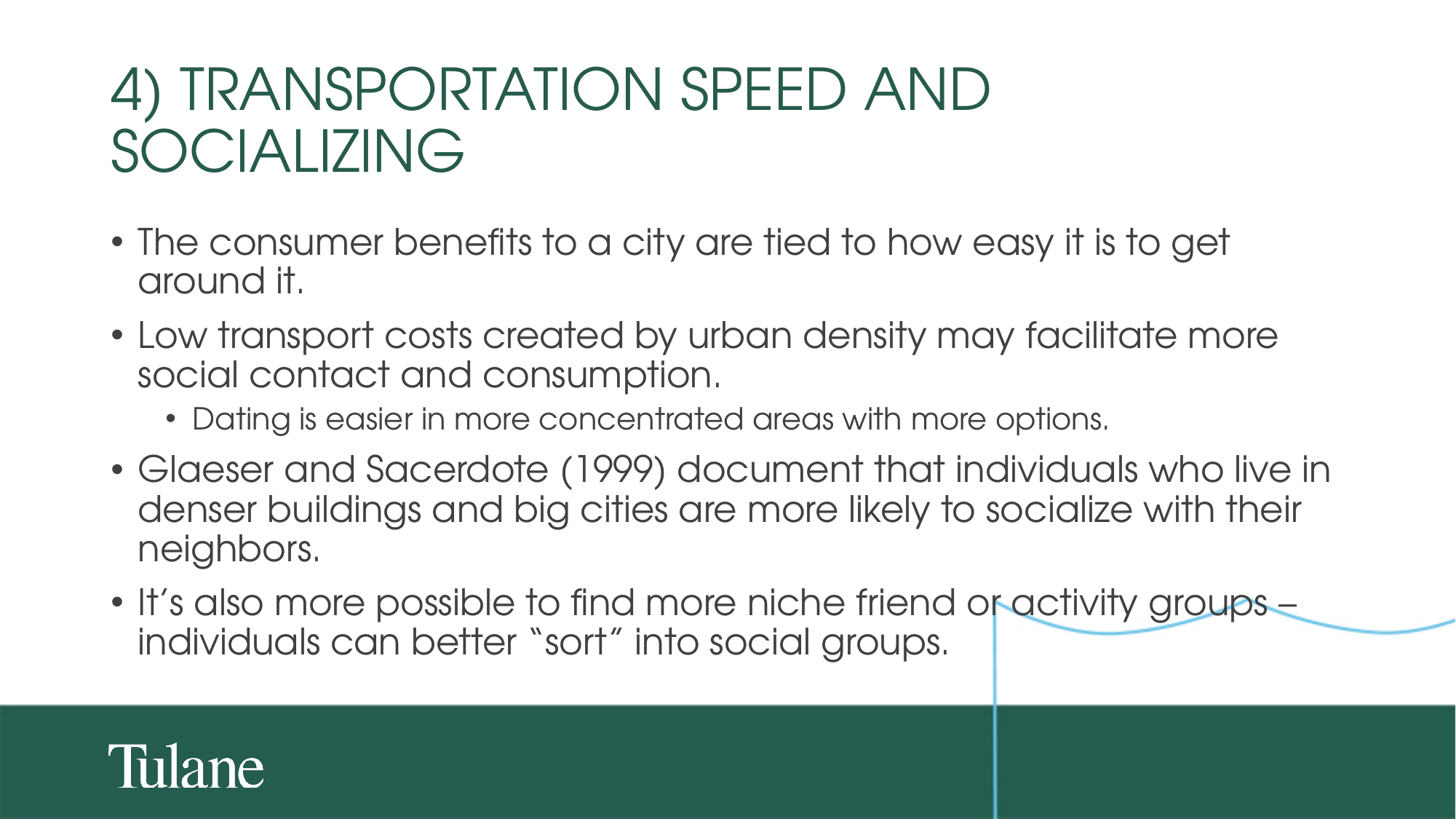

# 4) Transportation speed and socializing
The consumer benefits to a city are tied to how easy it is to get around it.
Low transport costs created by urban density may facilitate more social contact and consumption.
Dating is easier in more concentrated areas with more options.
Glaeser and Sacerdote (1999) document that individuals who live in denser buildings and big cities are more likely to socialize with their neighbors.
It’s also more possible to find more niche friend or activity groups – individuals can better “sort” into social groups.